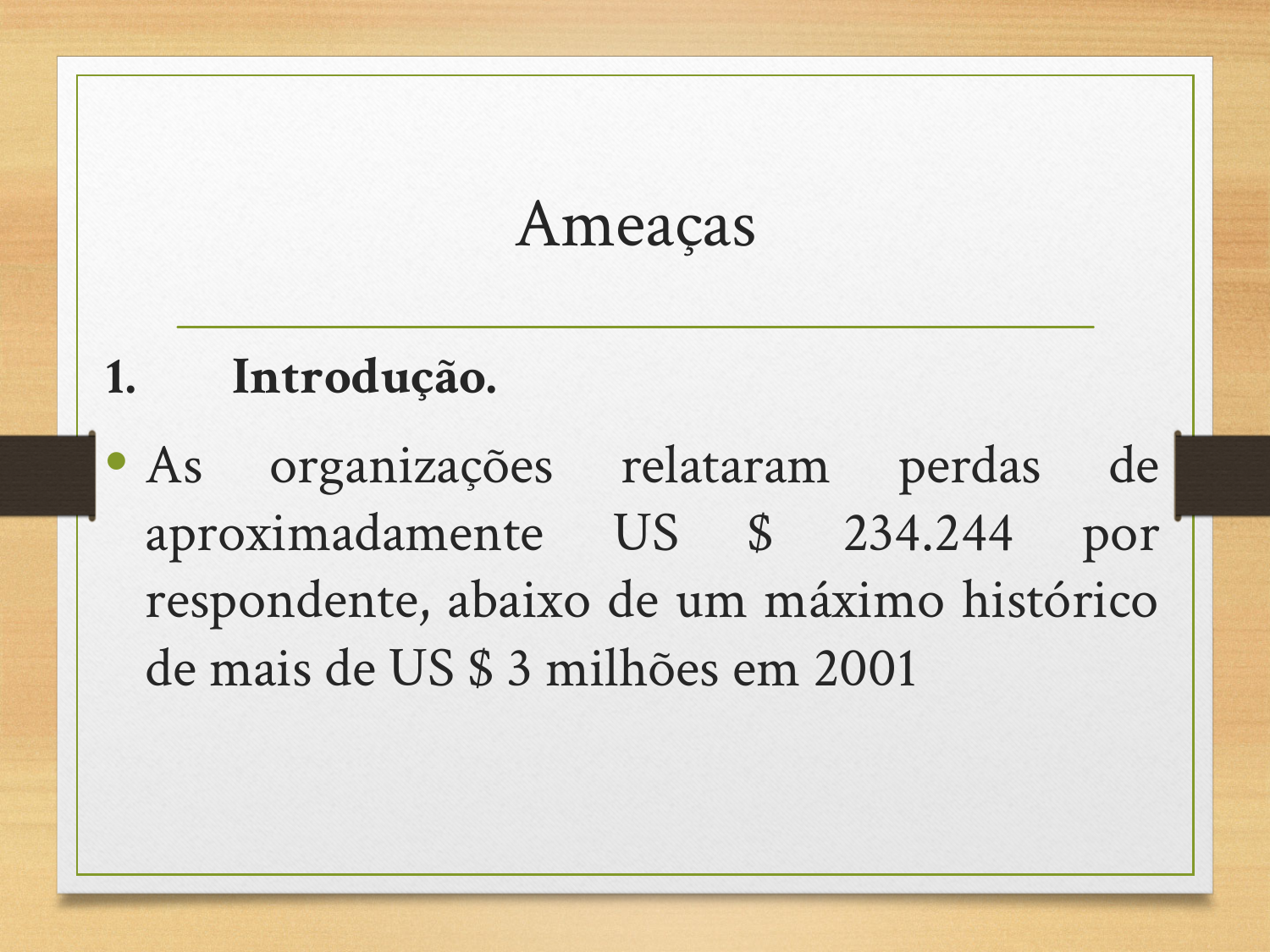

# Ameaças
1.	Introdução.
As organizações relataram perdas de aproximadamente US $ 234.244 por respondente, abaixo de um máximo histórico de mais de US $ 3 milhões em 2001